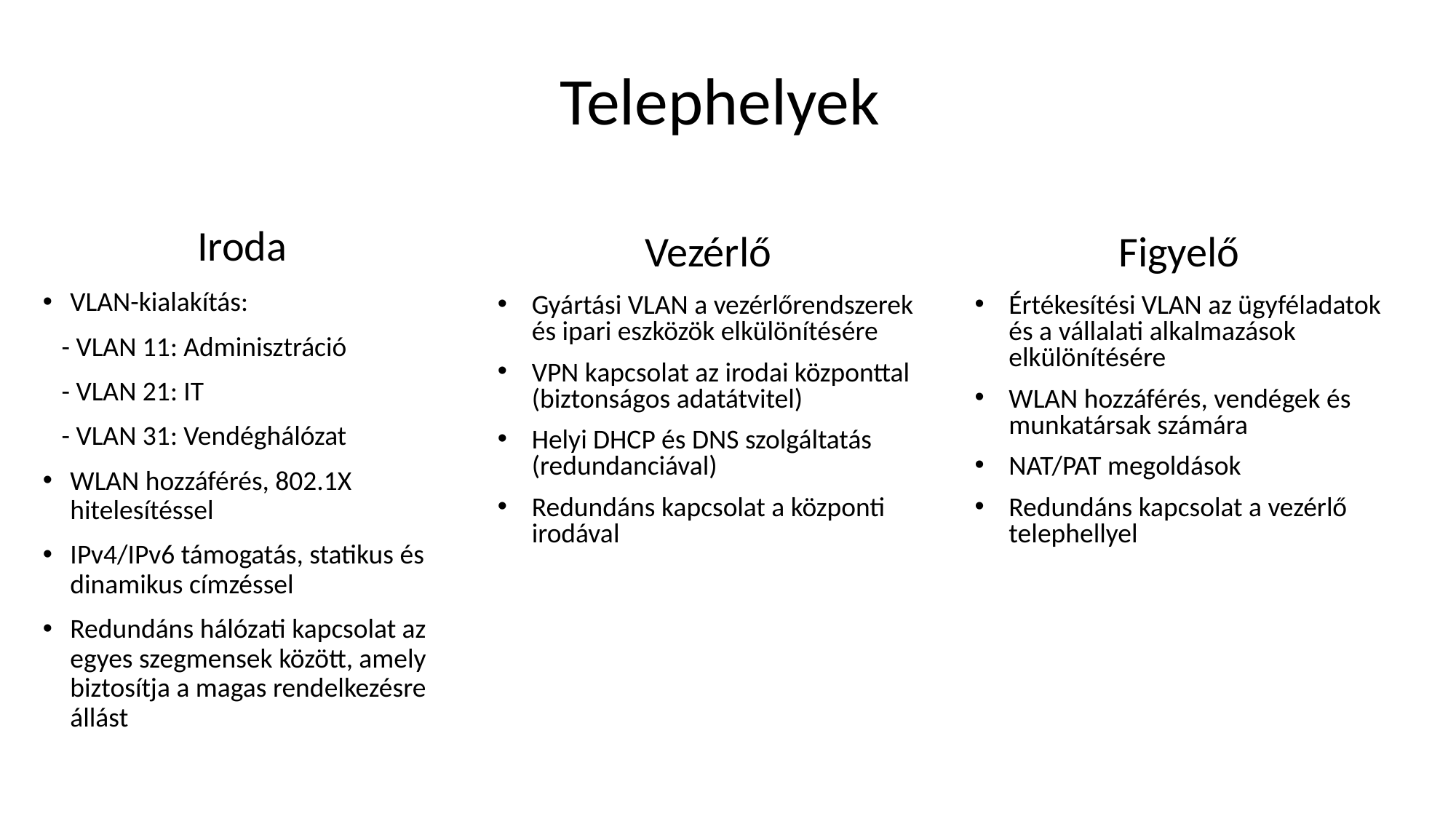

# Telephelyek

Iroda
VLAN-kialakítás:
   - VLAN 11: Adminisztráció
   - VLAN 21: IT
   - VLAN 31: Vendéghálózat
WLAN hozzáférés, 802.1X   hitelesítéssel
IPv4/IPv6 támogatás, statikus és dinamikus címzéssel
Redundáns hálózati kapcsolat az egyes szegmensek között, amely biztosítja a magas rendelkezésre állást

Vezérlő
Gyártási VLAN a vezérlőrendszerek és ipari eszközök elkülönítésére
VPN kapcsolat az irodai központtal  (biztonságos adatátvitel)
Helyi DHCP és DNS szolgáltatás (redundanciával)
Redundáns kapcsolat a központi irodával
Figyelő
Értékesítési VLAN az ügyféladatok és a vállalati alkalmazások elkülönítésére
WLAN hozzáférés, vendégek és munkatársak számára
NAT/PAT megoldások
Redundáns kapcsolat a vezérlő telephellyel